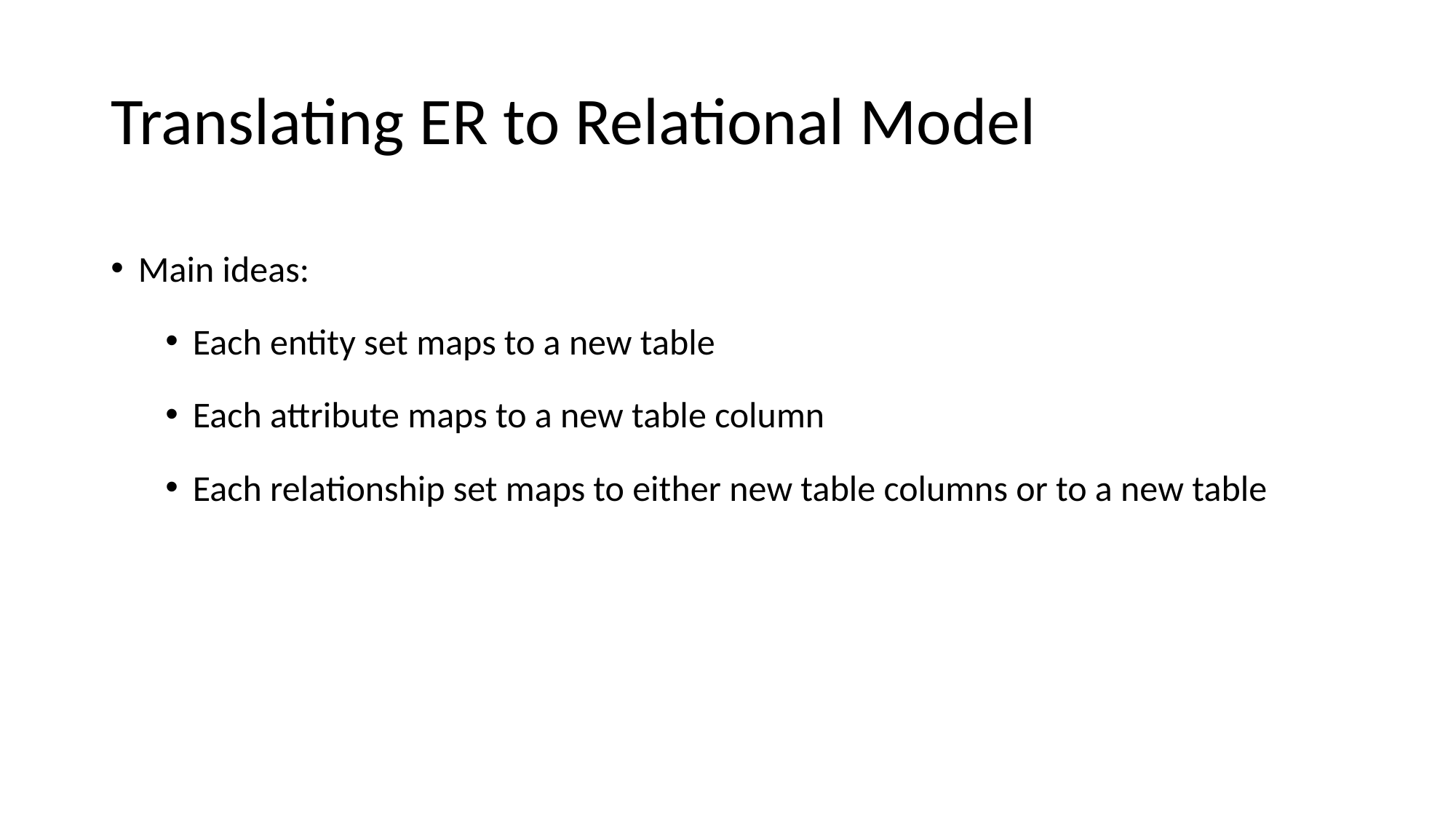

# Translating ER to Relational Model
Main ideas:
Each entity set maps to a new table
Each attribute maps to a new table column
Each relationship set maps to either new table columns or to a new table